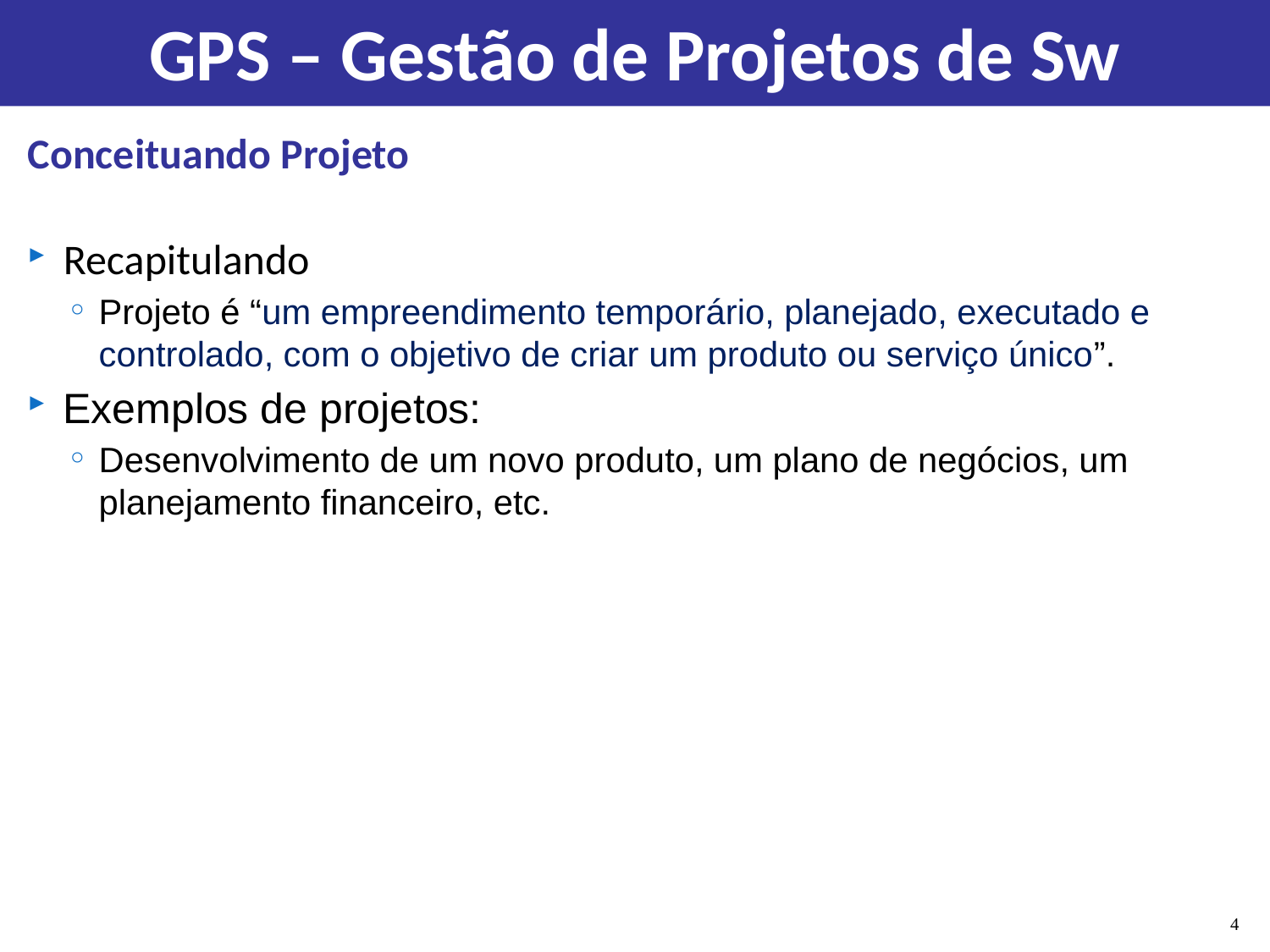

# GPS – Gestão de Projetos de Sw
Conceituando Projeto

Recapitulando
Projeto é “um empreendimento temporário, planejado, executado e controlado, com o objetivo de criar um produto ou serviço único”.
Exemplos de projetos:
Desenvolvimento de um novo produto, um plano de negócios, um planejamento financeiro, etc.

4